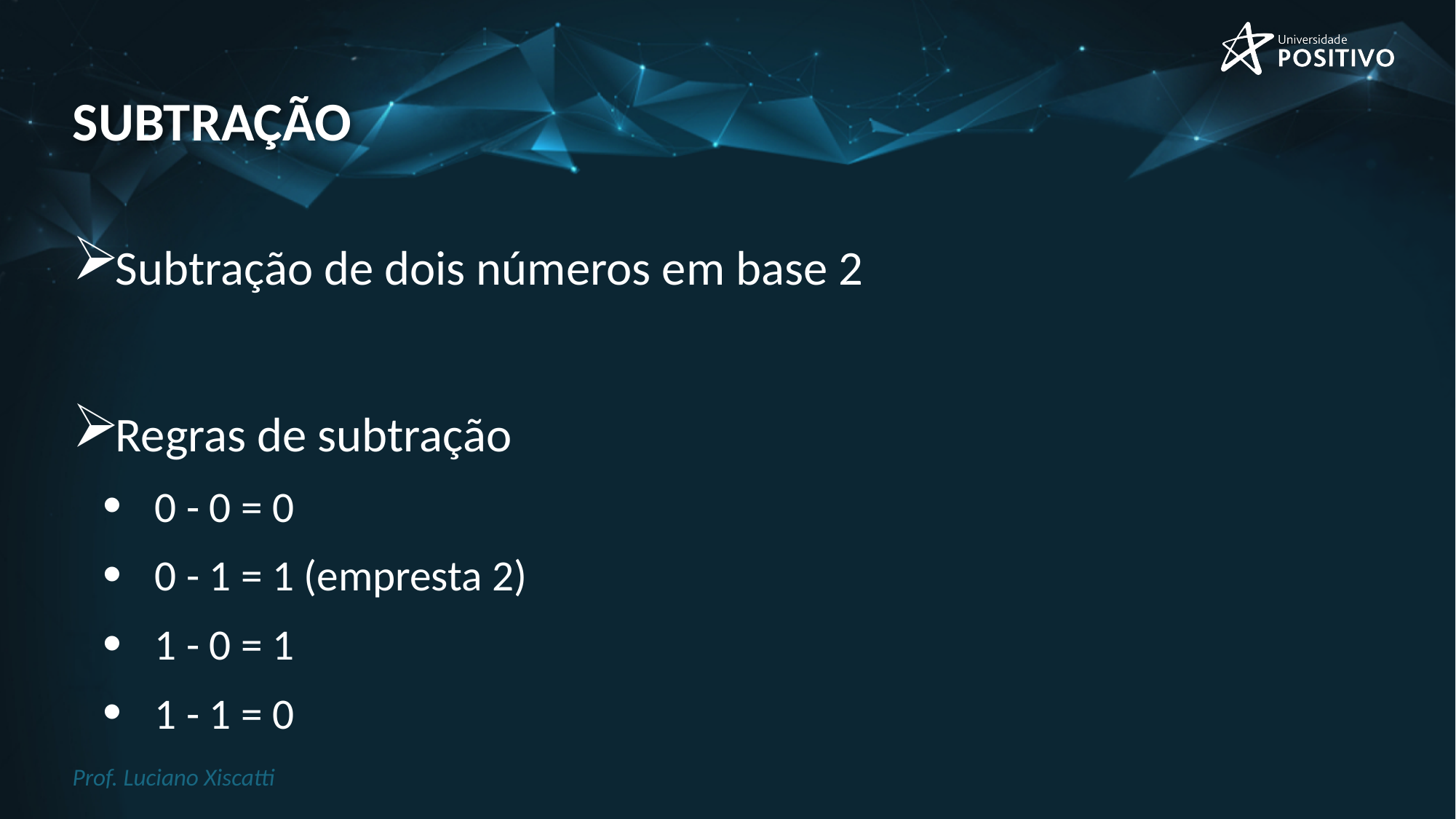

# Subtração
Subtração de dois números em base 2

Regras de subtração
0 - 0 = 0
0 - 1 = 1 (empresta 2)
1 - 0 = 1
1 - 1 = 0